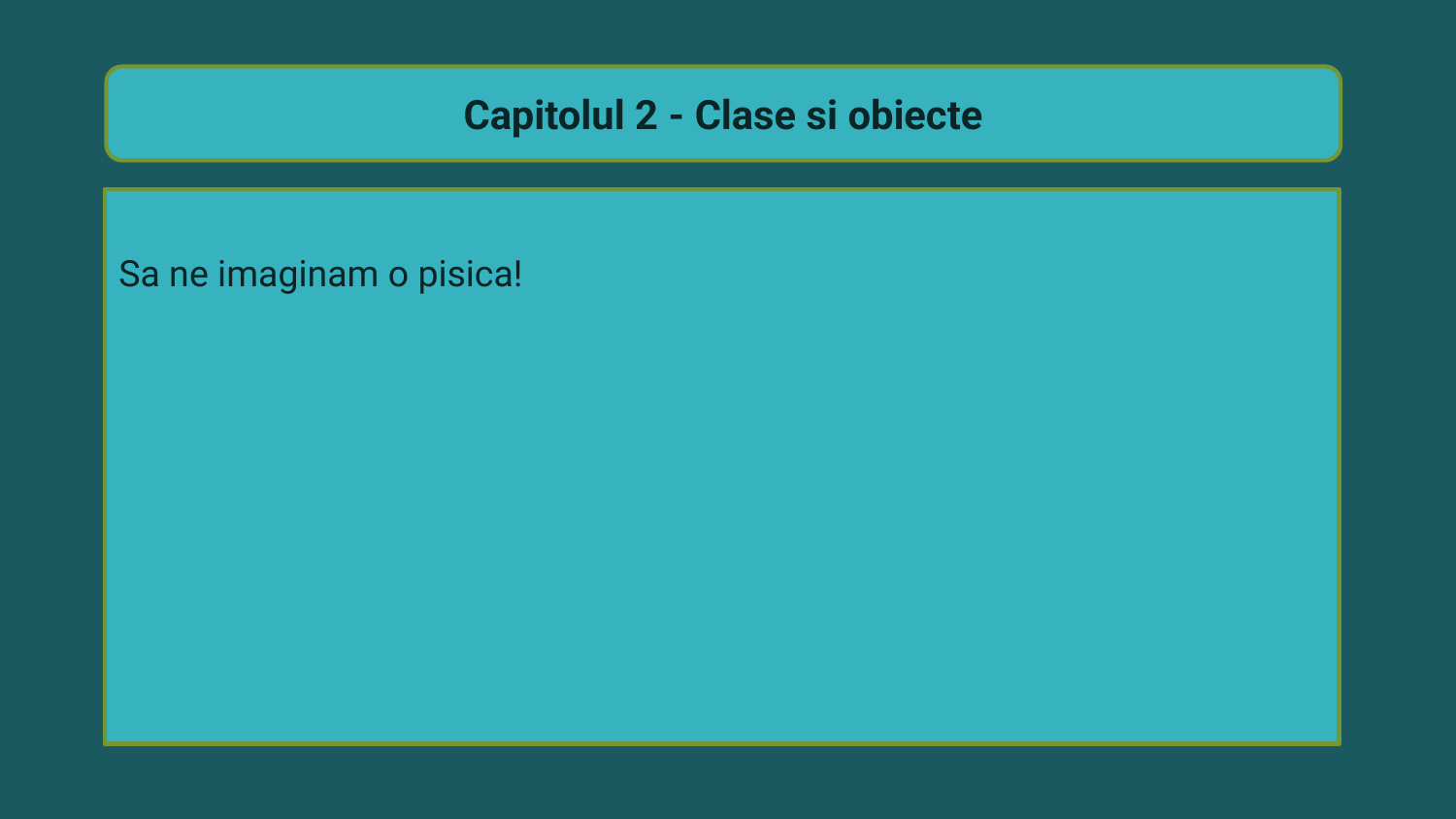

Capitolul 2 - Clase si obiecte

Sa ne imaginam o pisica!